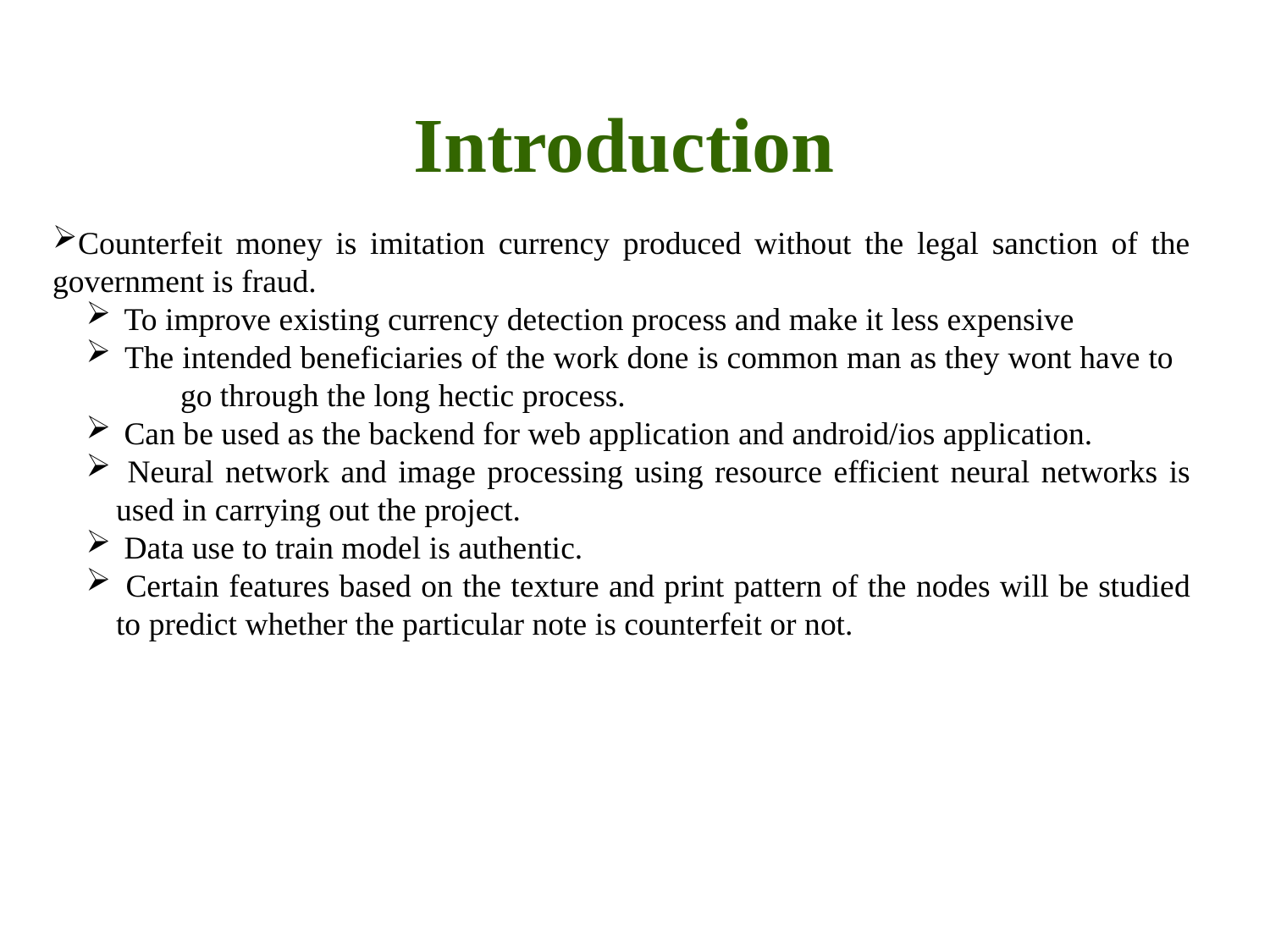

Introduction
Counterfeit money is imitation currency produced without the legal sanction of the government is fraud.
 To improve existing currency detection process and make it less expensive
 The intended beneficiaries of the work done is common man as they wont have to           go through the long hectic process.
 Can be used as the backend for web application and android/ios application.
 Neural network and image processing using resource efficient neural networks is used in carrying out the project.
 Data use to train model is authentic.
 Certain features based on the texture and print pattern of the nodes will be studied to predict whether the particular note is counterfeit or not.